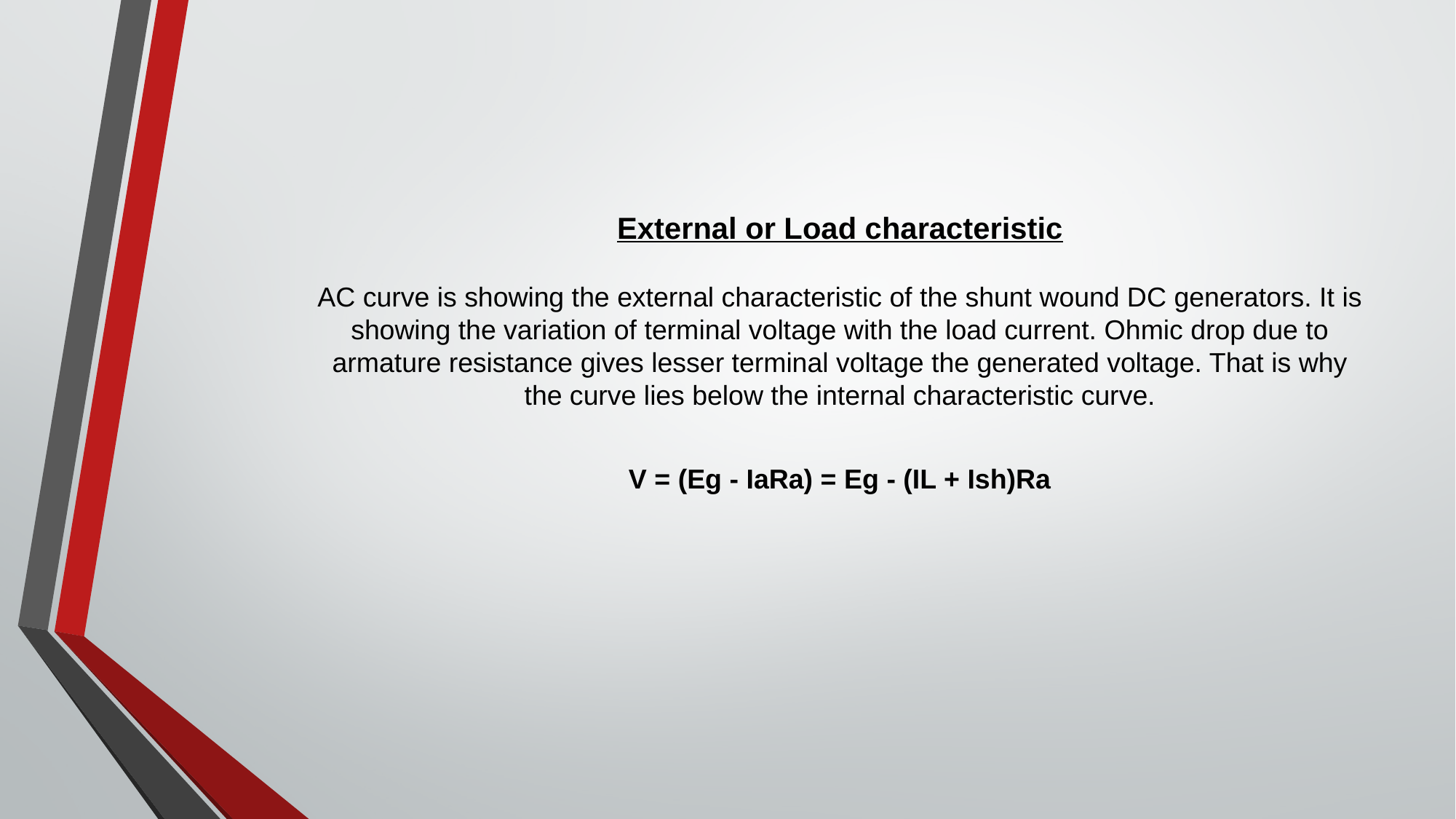

External or Load characteristic

AC curve is showing the external characteristic of the shunt wound DC generators. It is showing the variation of terminal voltage with the load current. Ohmic drop due to armature resistance gives lesser terminal voltage the generated voltage. That is why the curve lies below the internal characteristic curve.

V = (Eg - IaRa) = Eg - (IL + Ish)Ra